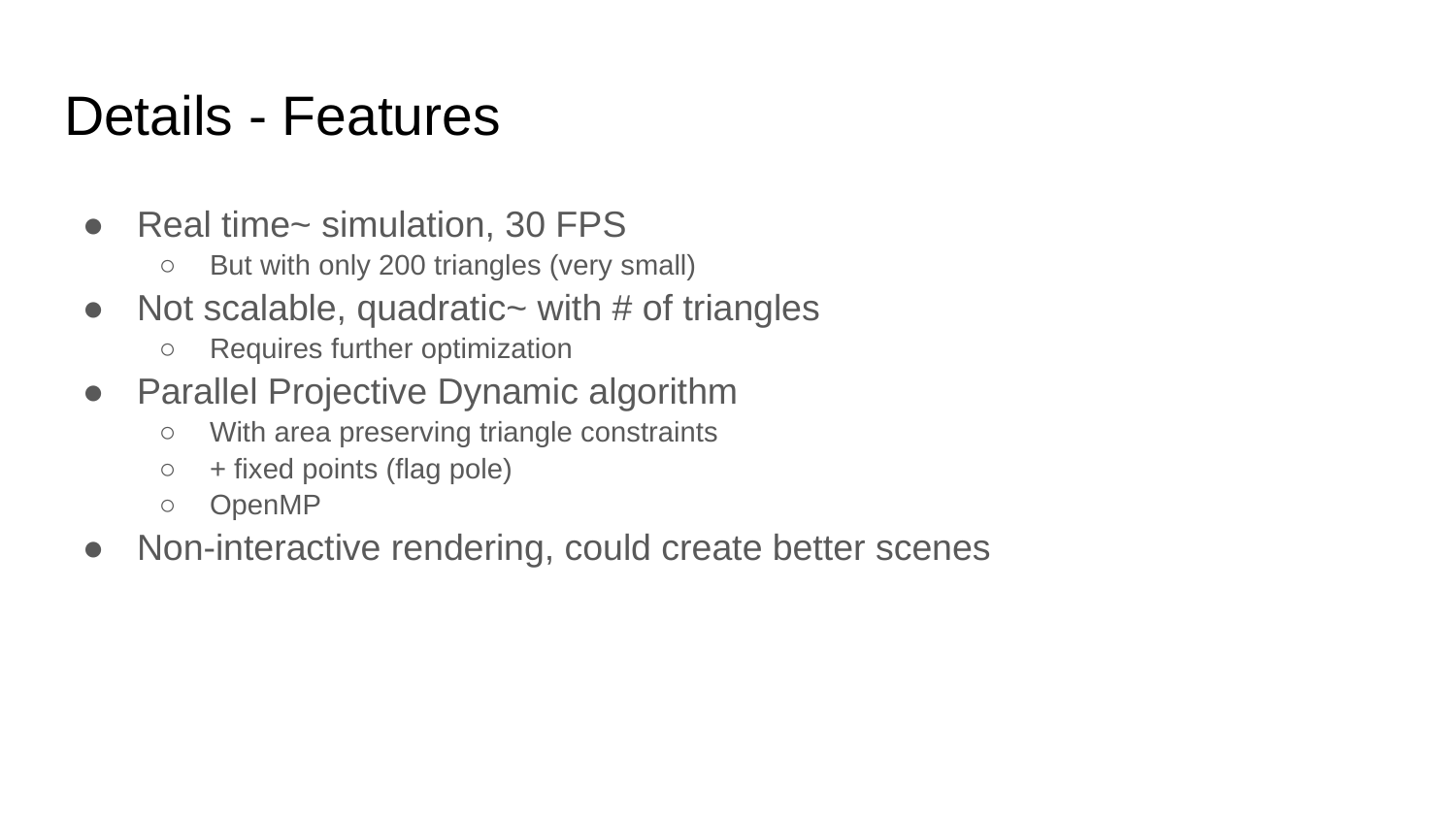

# Details - Features
Real time~ simulation, 30 FPS
But with only 200 triangles (very small)
Not scalable, quadratic~ with # of triangles
Requires further optimization
Parallel Projective Dynamic algorithm
With area preserving triangle constraints
+ fixed points (flag pole)
OpenMP
Non-interactive rendering, could create better scenes